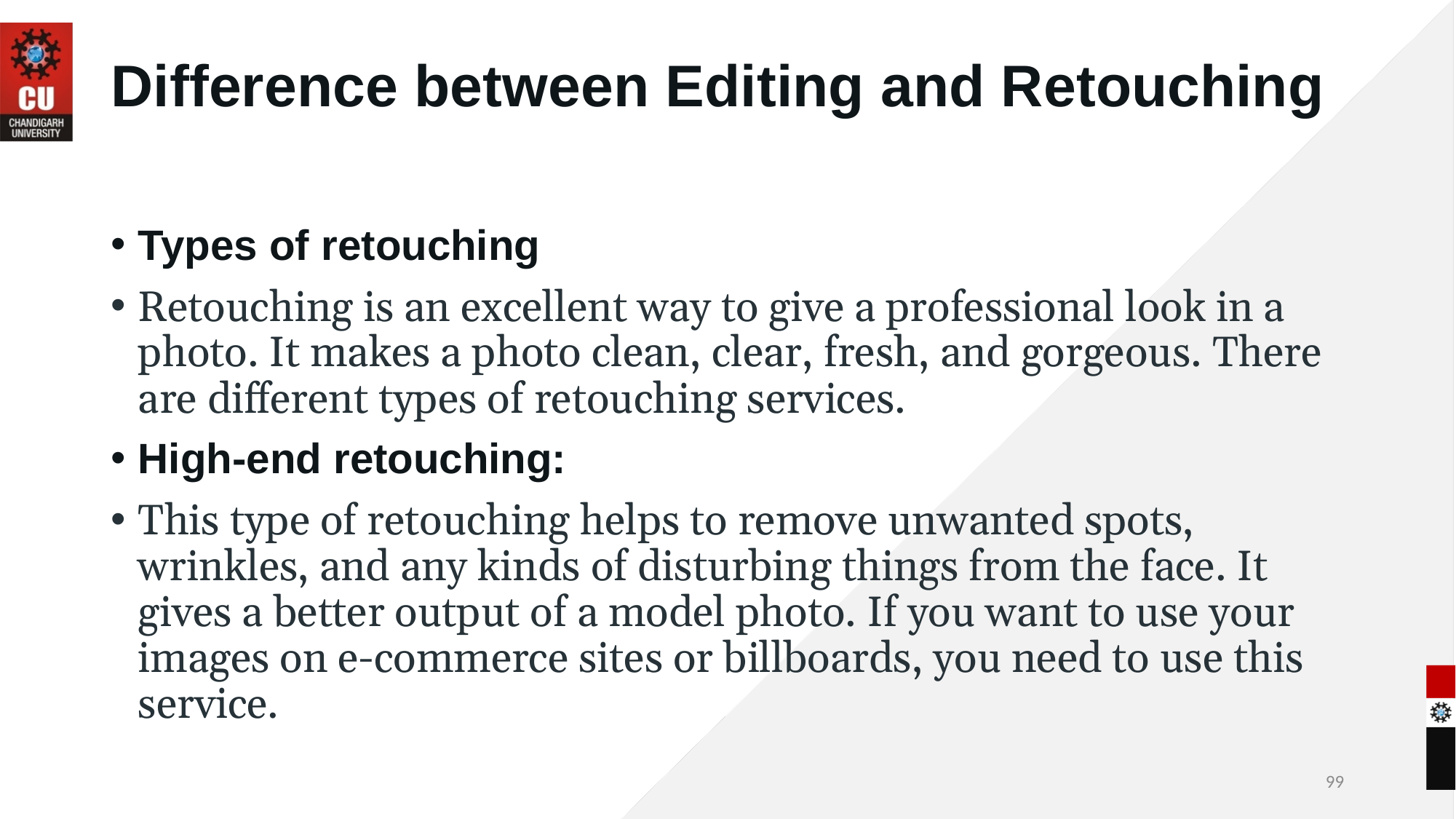

# Difference between Editing and Retouching
Types of retouching
Retouching is an excellent way to give a professional look in a photo. It makes a photo clean, clear, fresh, and gorgeous. There are different types of retouching services.
High-end retouching:
This type of retouching helps to remove unwanted spots, wrinkles, and any kinds of disturbing things from the face. It gives a better output of a model photo. If you want to use your images on e-commerce sites or billboards, you need to use this service.

99